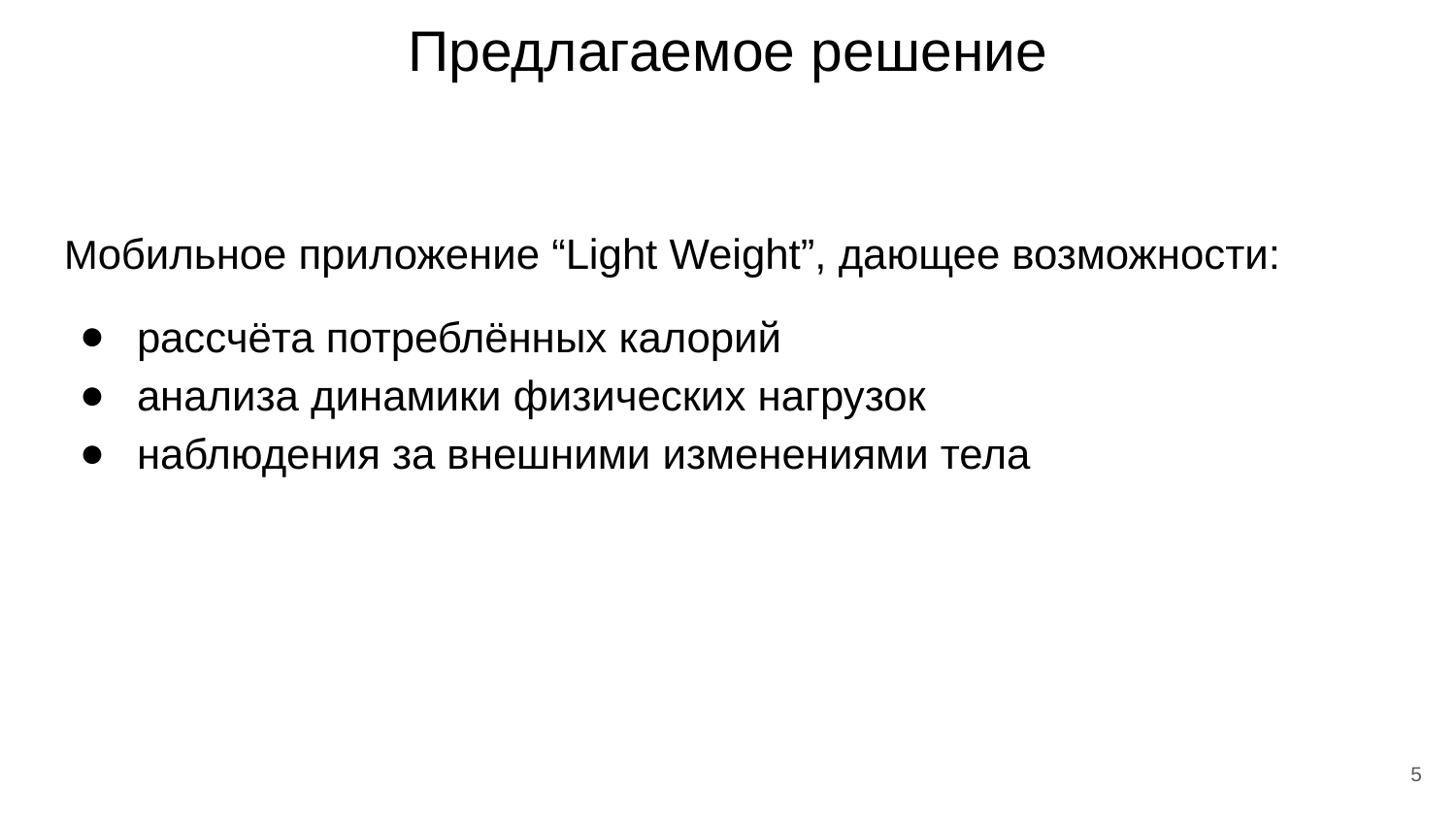

# Предлагаемое решение
Мобильное приложение “Light Weight”, дающее возможности:
рассчёта потреблённых калорий
анализа динамики физических нагрузок
наблюдения за внешними изменениями тела

5